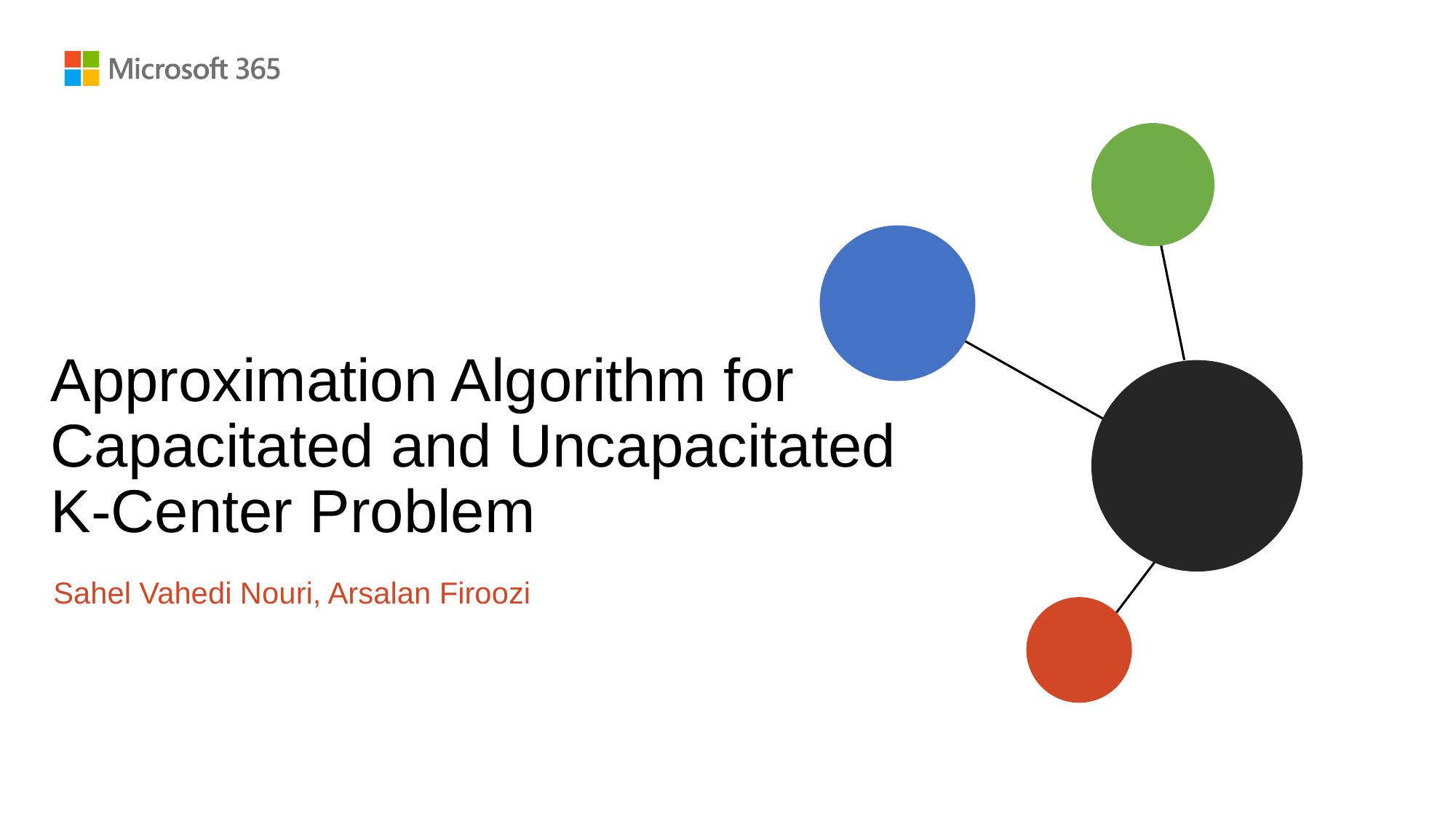

# Approximation Algorithm for Capacitated and Uncapacitated K-Center Problem
Sahel Vahedi Nouri, Arsalan Firoozi